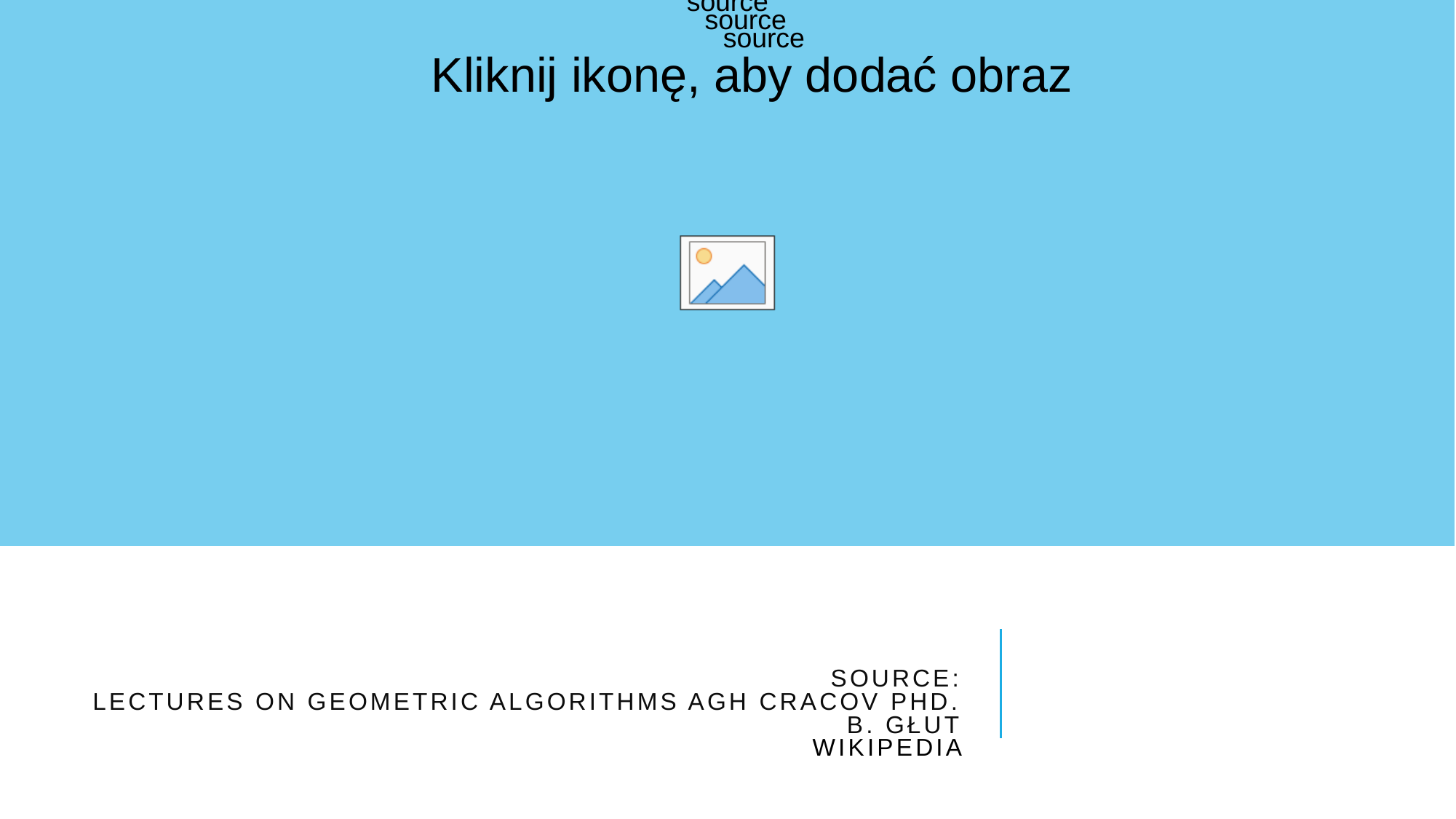

source

source
source
# Source: Lectures on geometric algorithms Agh cracov phD. B. Głut Wikipedia